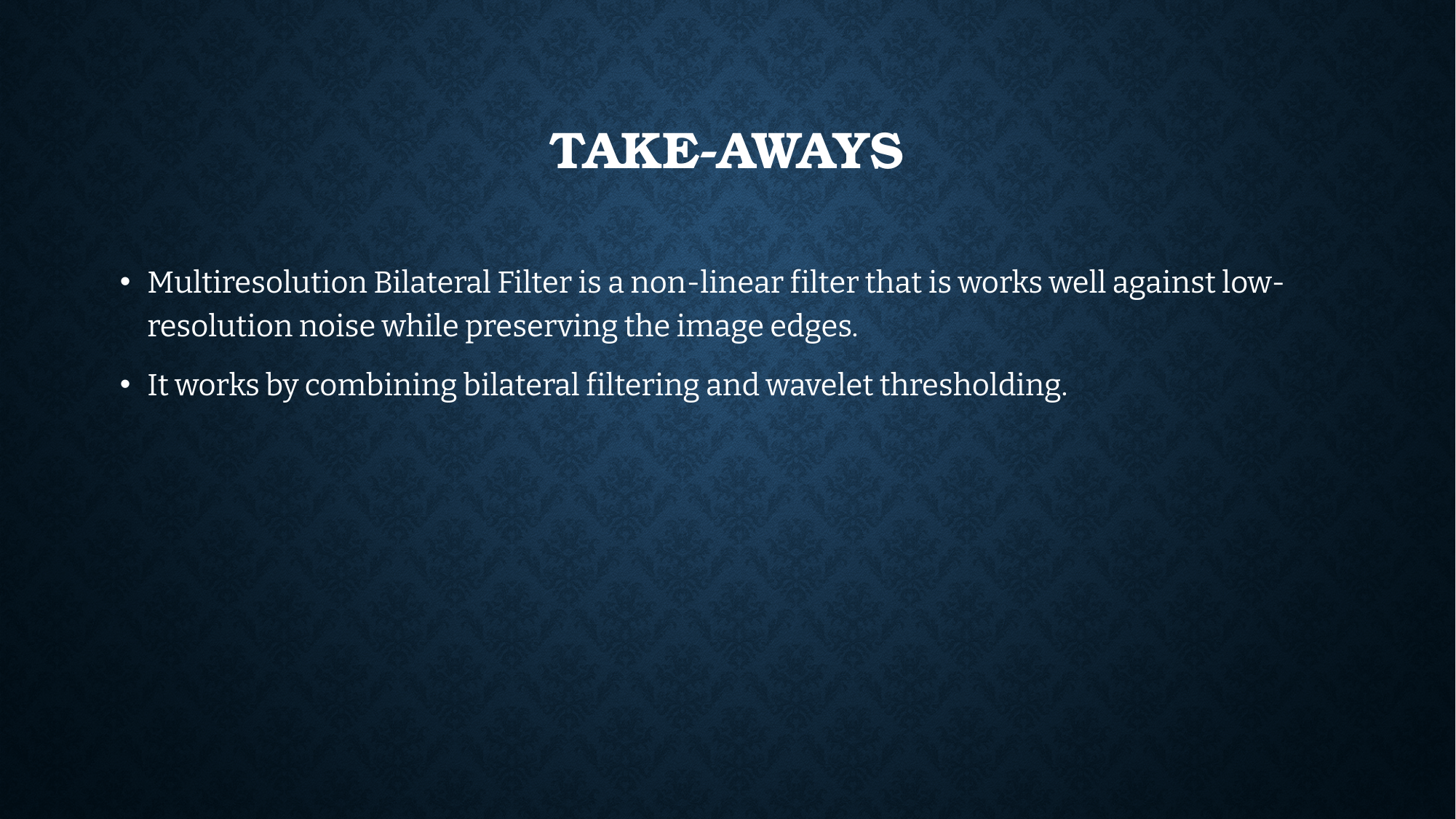

# Take-aways
Multiresolution Bilateral Filter is a non-linear filter that is works well against low-resolution noise while preserving the image edges.
It works by combining bilateral filtering and wavelet thresholding.